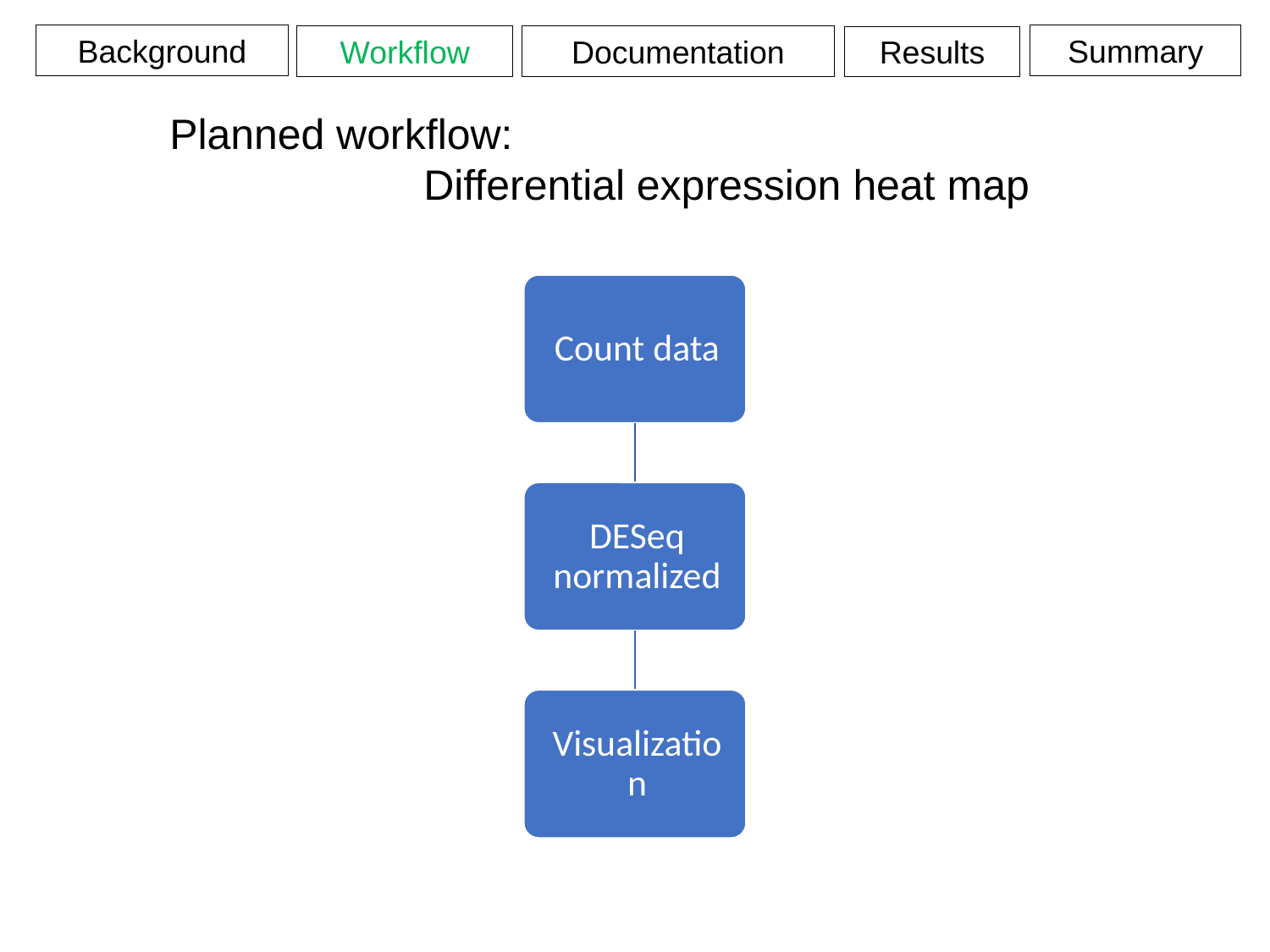

Background
Summary
Documentation
Workflow
Results
Planned workflow:
		Differential expression heat map
Count data
DESeq normalized
Visualization